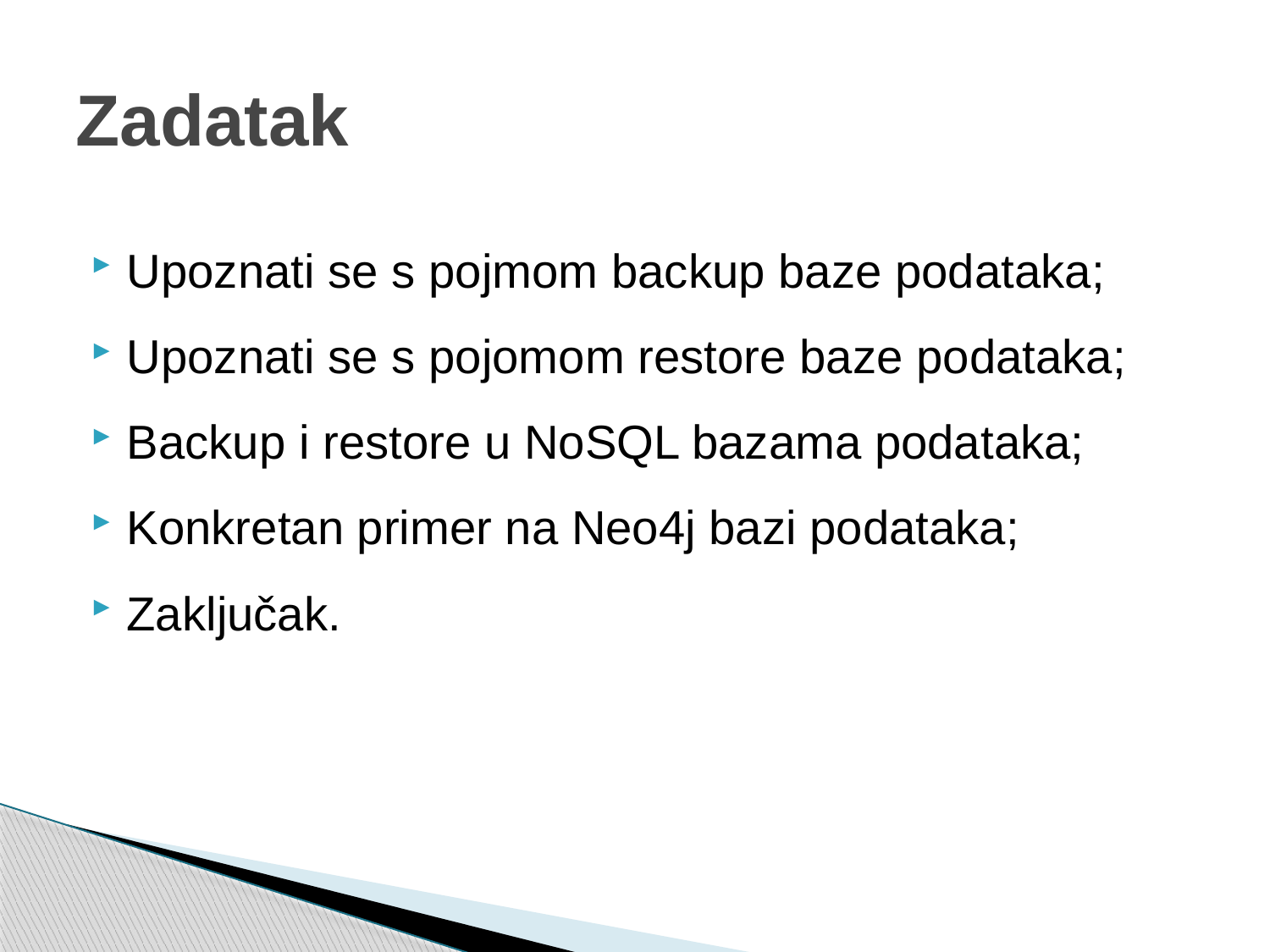

# Zadatak
Upoznati se s pojmom backup baze podataka;
Upoznati se s pojomom restore baze podataka;
Backup i restore u NoSQL bazama podataka;
Konkretan primer na Neo4j bazi podataka;
Zaključak.